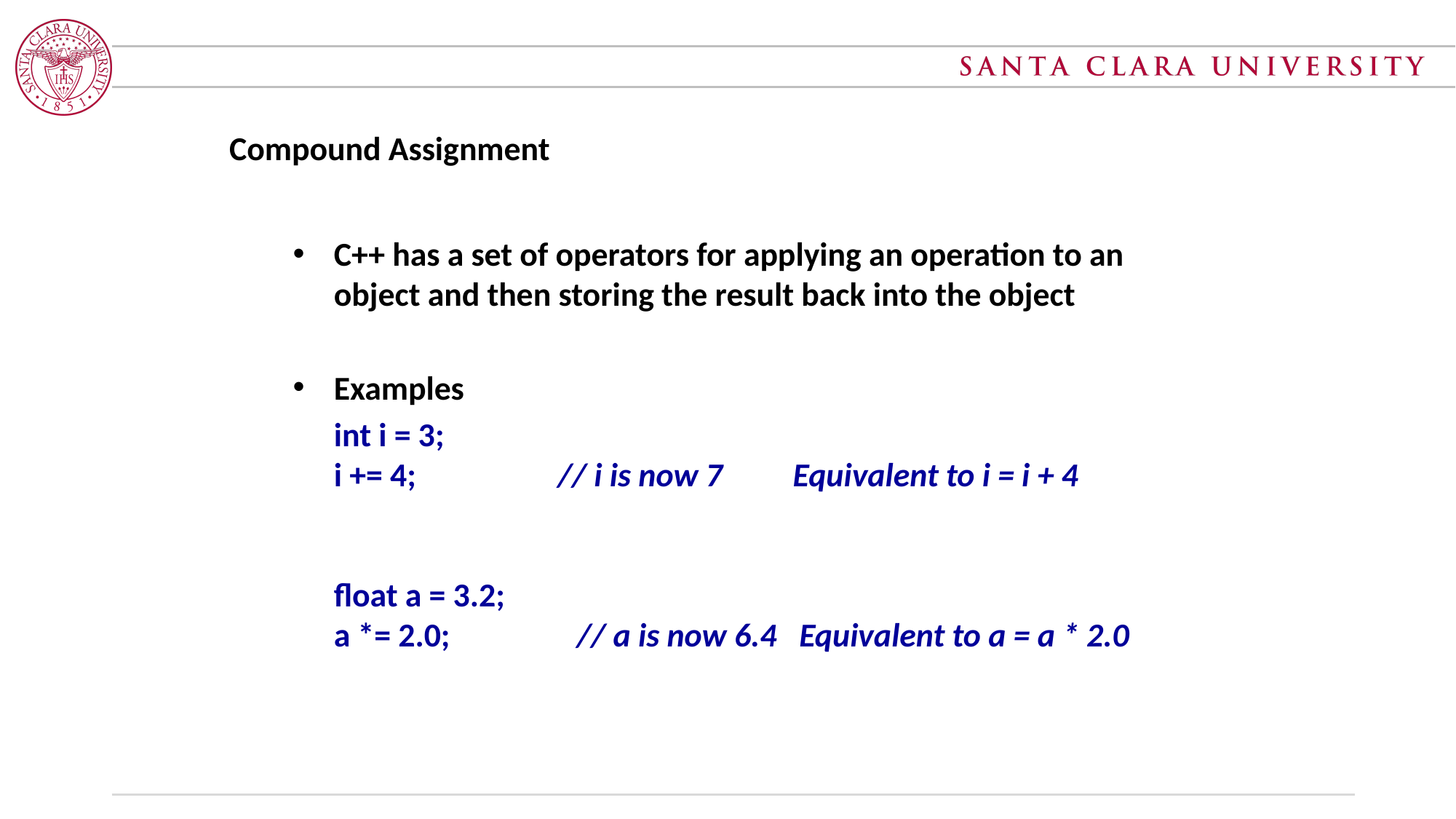

Compound Assignment
C++ has a set of operators for applying an operation to an object and then storing the result back into the object

Examples
	int i = 3;
i += 4;                   // i is now 7	   Equivalent to i = i + 4
float a = 3.2;
a *= 2.0;                 // a is now 6.4   Equivalent to a = a * 2.0